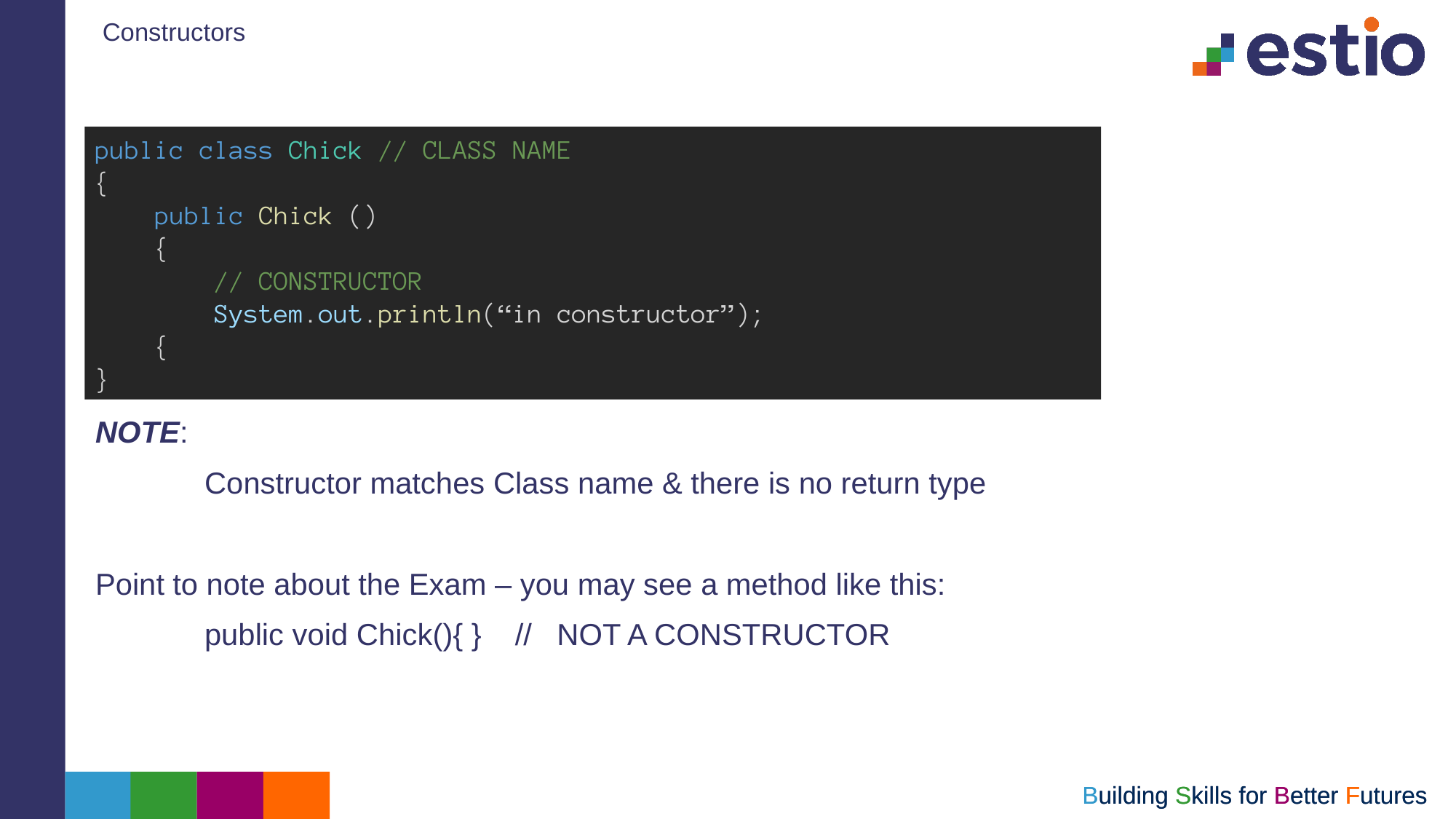

# Constructors
public class Chick // CLASS NAME
{
    public Chick ()
    {
        // CONSTRUCTOR
        System.out.println(“in constructor”);
    {
}
NOTE:
	Constructor matches Class name & there is no return type

Point to note about the Exam – you may see a method like this:
	public void Chick(){ }    //   NOT A CONSTRUCTOR